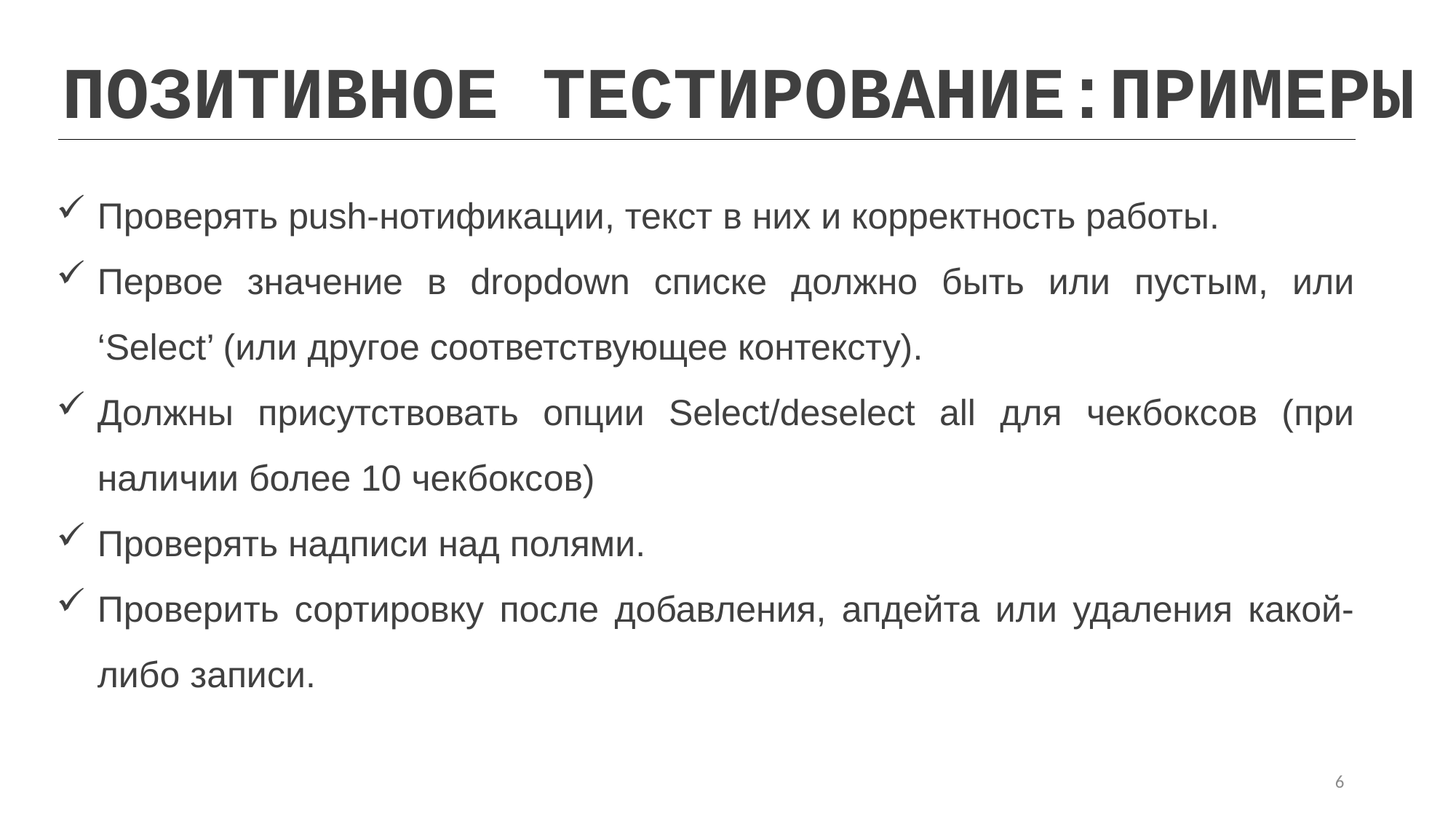

ПОЗИТИВНОЕ ТЕСТИРОВАНИЕ:ПРИМЕРЫ
Проверять push-нотификации, текст в них и корректность работы.
Первое значение в dropdown списке должно быть или пустым, или ‘Select’ (или другое соответствующее контексту).
Должны присутствовать опции Select/deselect all для чекбоксов (при наличии более 10 чекбоксов)
Проверять надписи над полями.
Проверить сортировку после добавления, апдейта или удаления какой-либо записи.
6